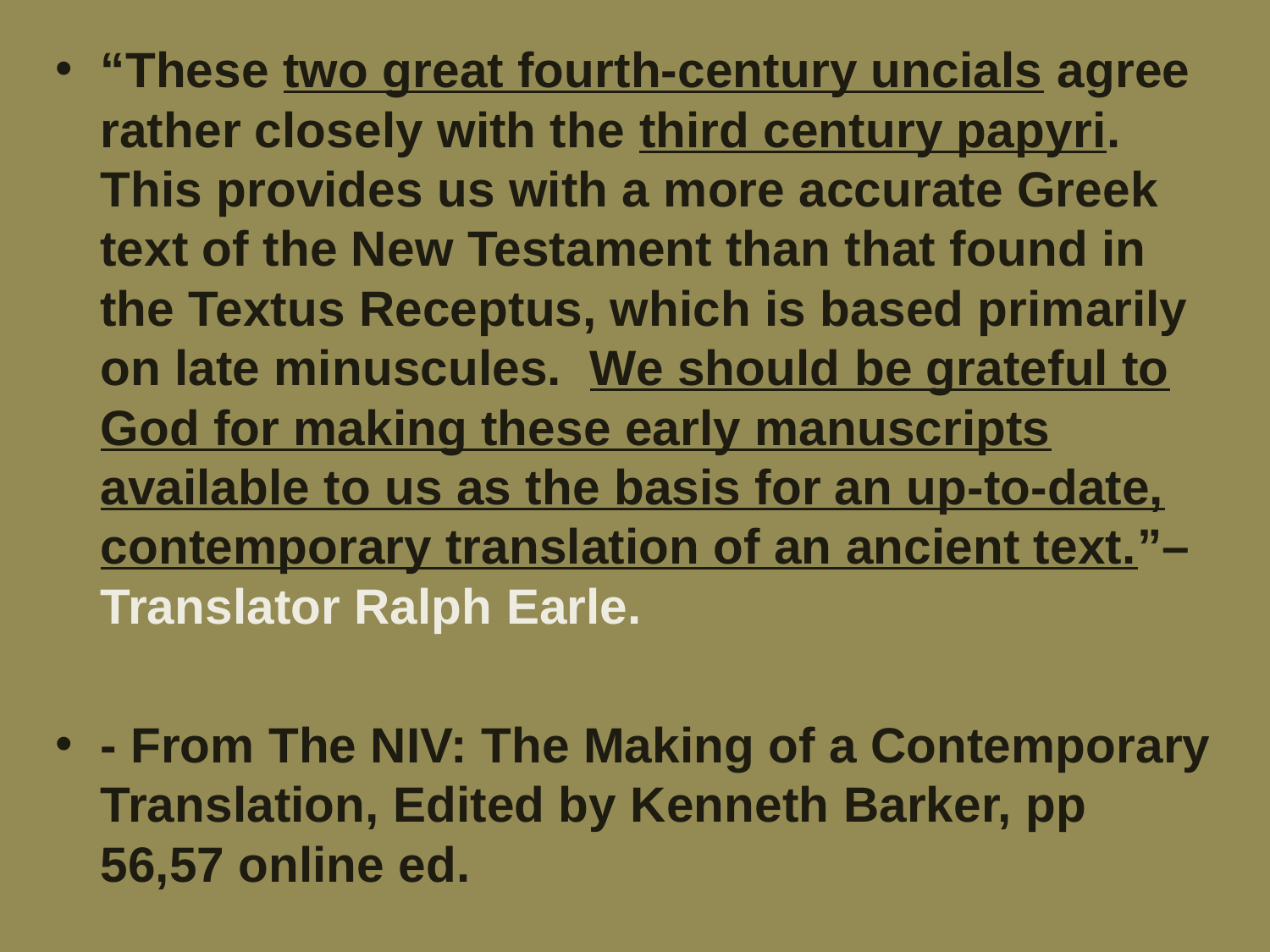

“These two great fourth-century uncials agree rather closely with the third century papyri. This provides us with a more accurate Greek text of the New Testament than that found in the Textus Receptus, which is based primarily on late minuscules.  We should be grateful to God for making these early manuscripts available to us as the basis for an up-to-date, contemporary translation of an ancient text.”– Translator Ralph Earle.

- From The NIV: The Making of a Contemporary Translation, Edited by Kenneth Barker, pp 56,57 online ed.